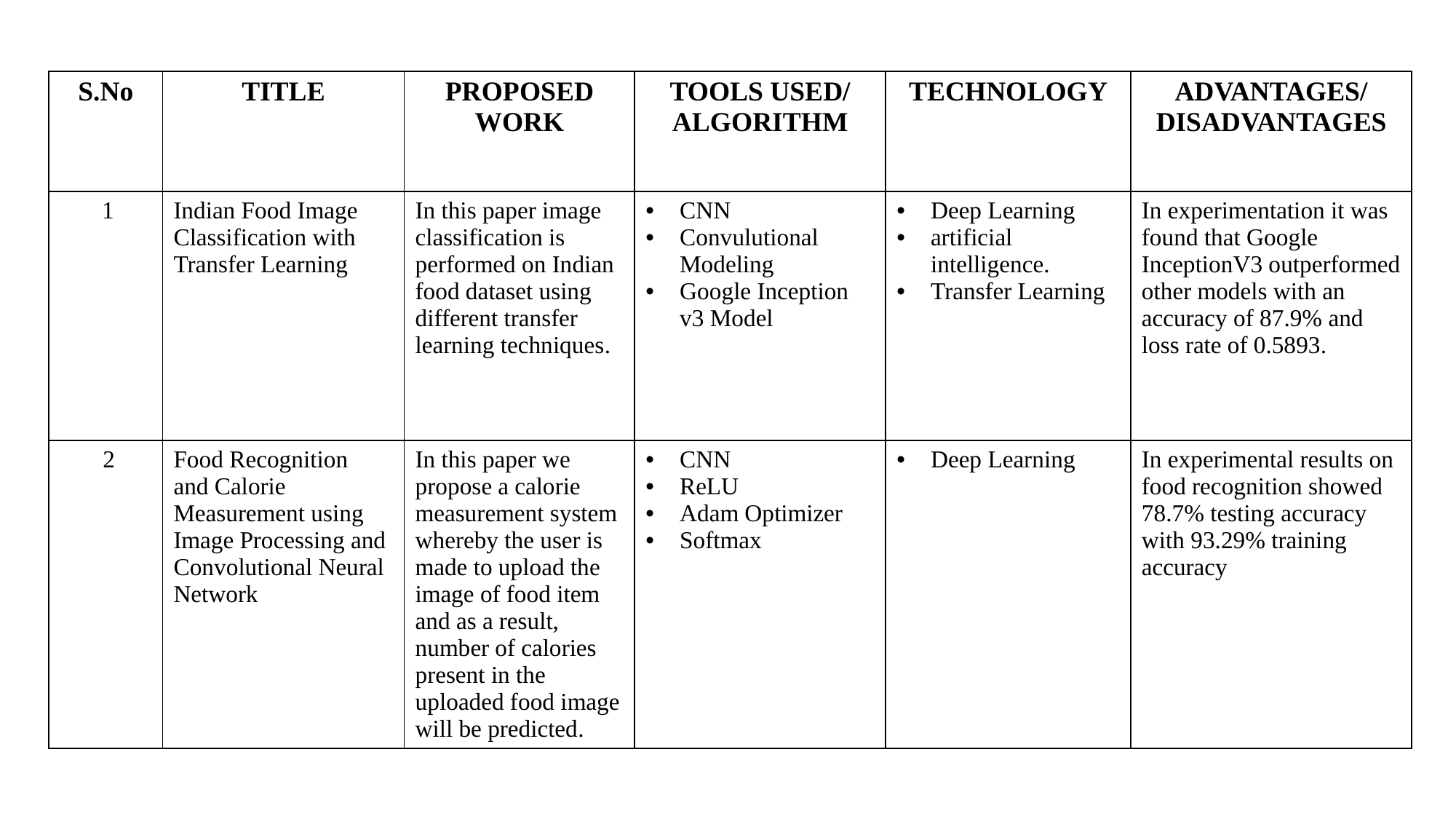

| S.No | TITLE | PROPOSED WORK | TOOLS USED/ ALGORITHM | TECHNOLOGY | ADVANTAGES/ DISADVANTAGES |
| --- | --- | --- | --- | --- | --- |
| 1 | Indian Food Image Classification with Transfer Learning | In this paper image classification is performed on Indian food dataset using different transfer learning techniques. | CNN Convulutional Modeling Google Inception v3 Model | Deep Learning artificial intelligence. Transfer Learning | In experimentation it was found that Google InceptionV3 outperformed other models with an accuracy of 87.9% and loss rate of 0.5893. |
| 2 | Food Recognition and Calorie Measurement using Image Processing and Convolutional Neural Network | In this paper we propose a calorie measurement system whereby the user is made to upload the image of food item and as a result, number of calories present in the uploaded food image will be predicted. | CNN ReLU Adam Optimizer Softmax | Deep Learning | In experimental results on food recognition showed 78.7% testing accuracy with 93.29% training accuracy |